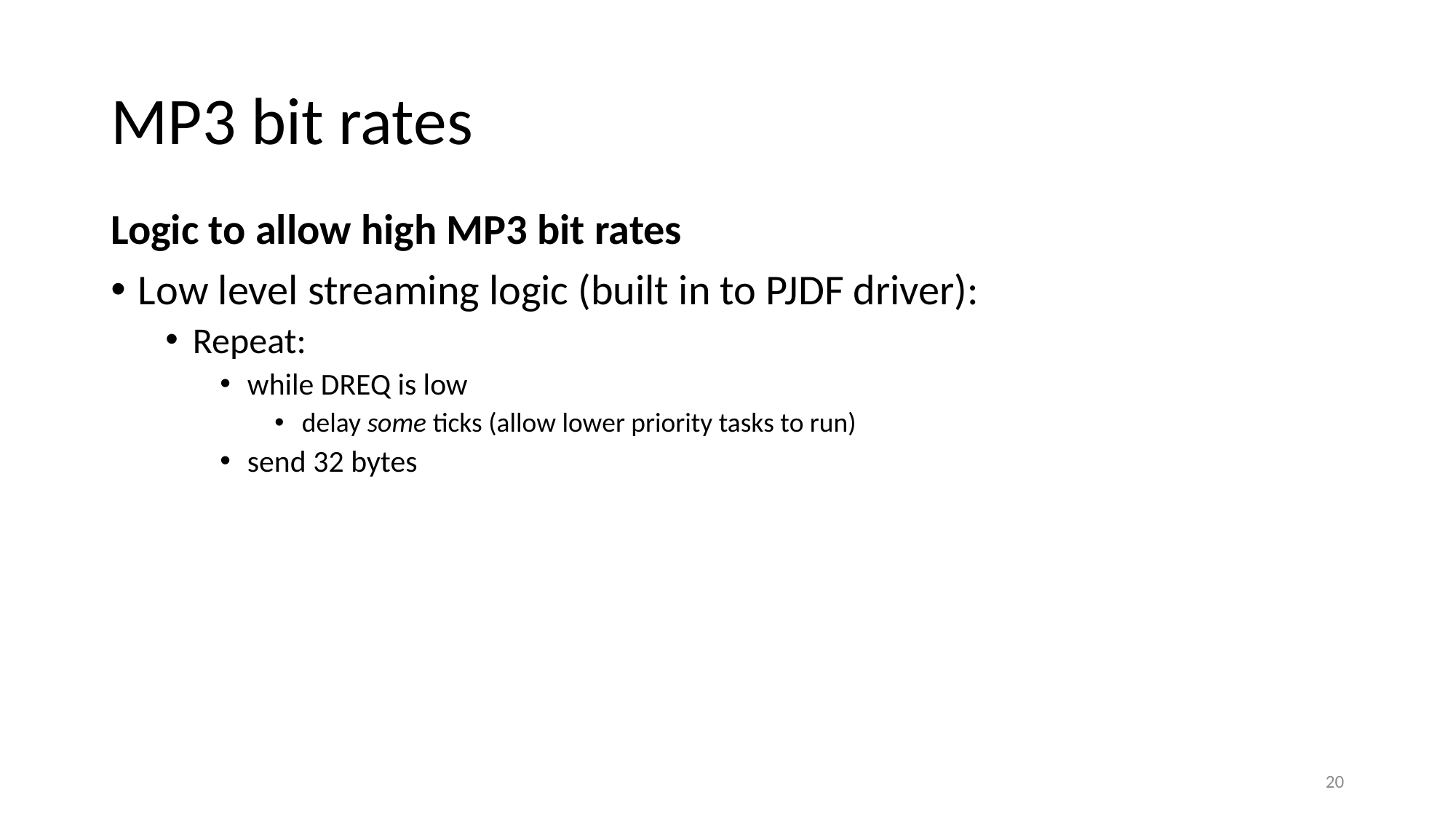

# MP3 bit rates
Logic to allow high MP3 bit rates
Low level streaming logic (built in to PJDF driver):
Repeat:
while DREQ is low
delay some ticks (allow lower priority tasks to run)
send 32 bytes
20